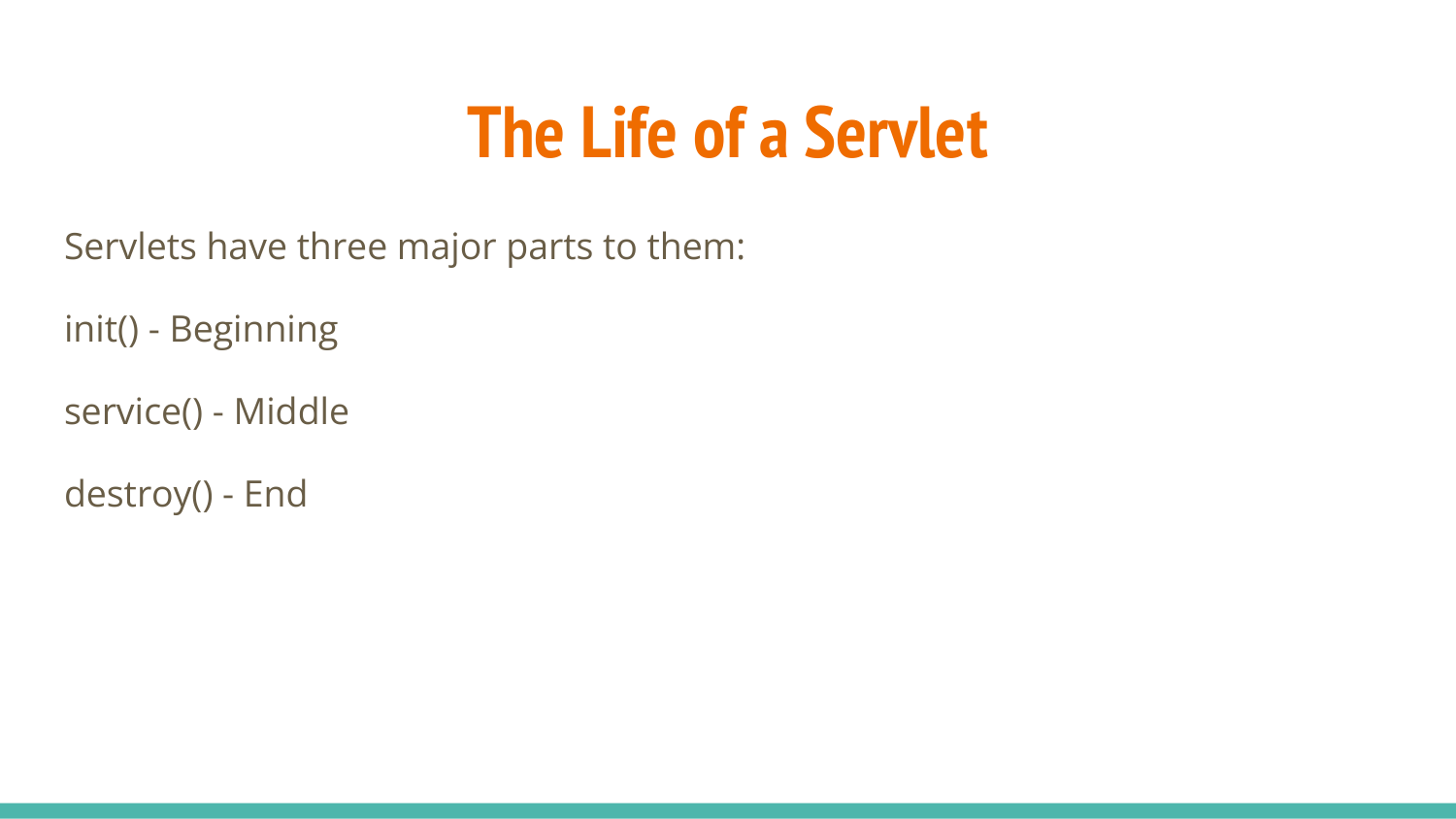

# The Life of a Servlet
Servlets have three major parts to them:
init() - Beginning
service() - Middle
destroy() - End